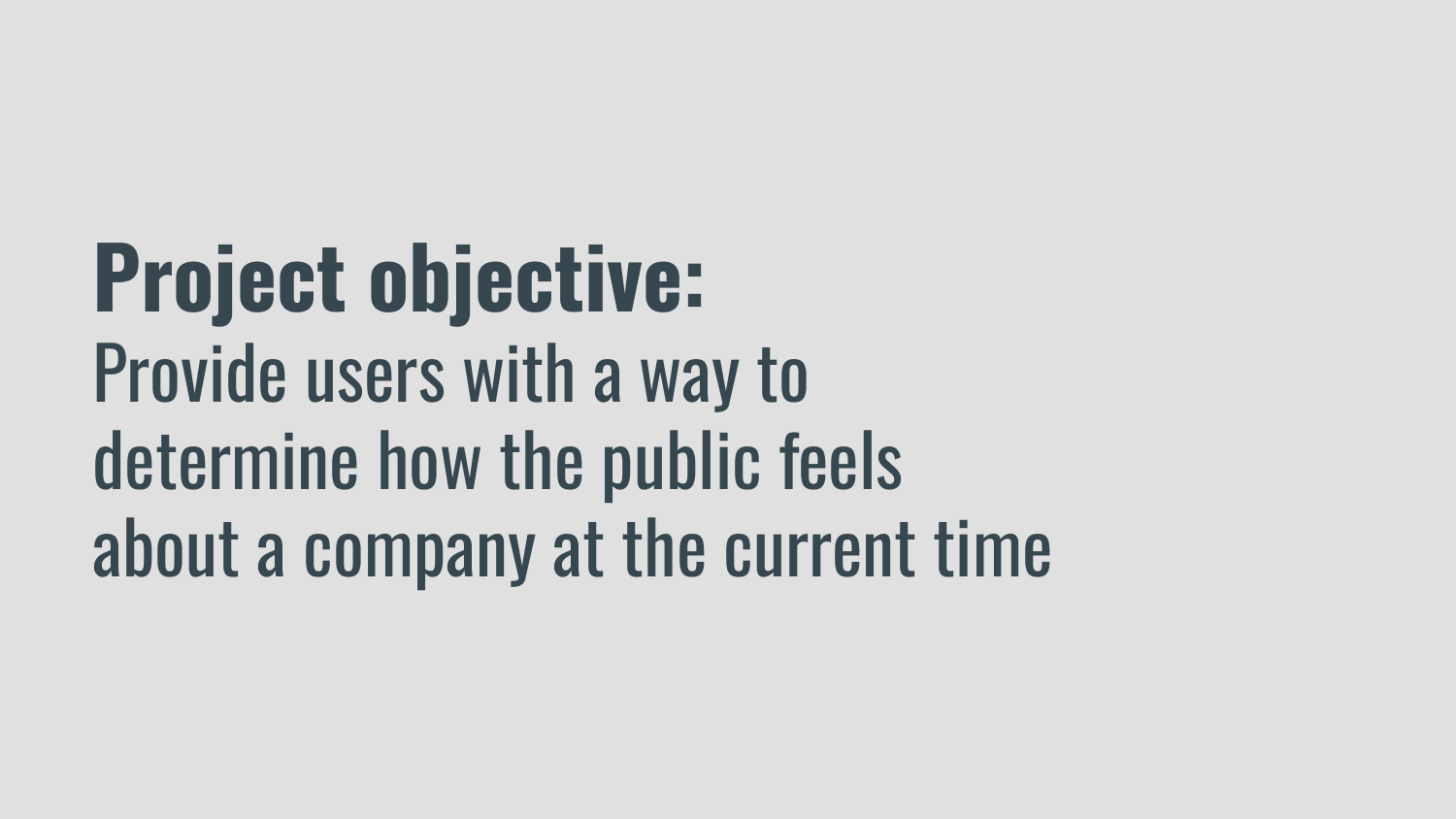

# Project objective:
Provide users with a way to determine how the public feels about a company at the current time